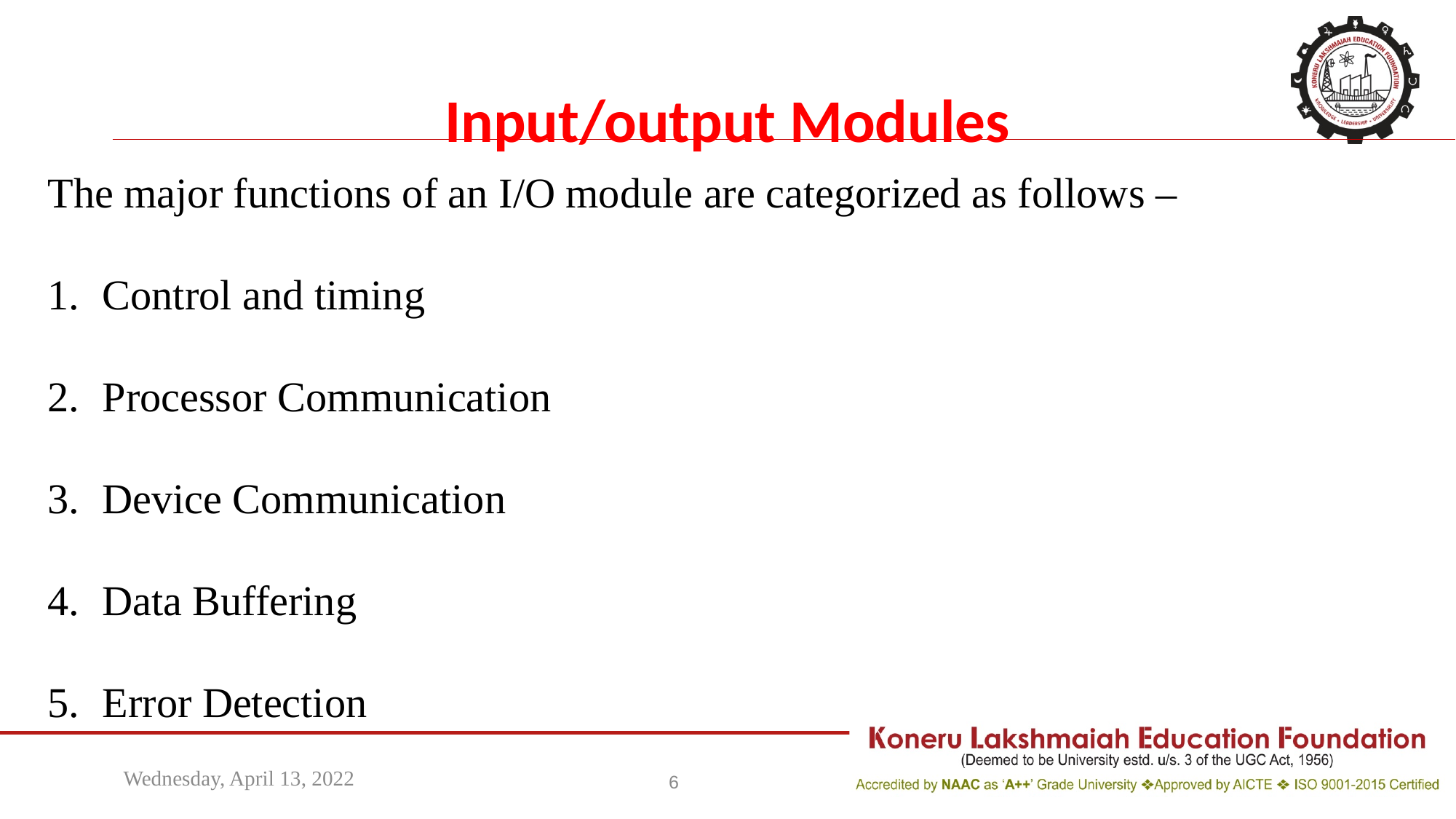

Input/output Modules
The major functions of an I/O module are categorized as follows –
Control and timing
Processor Communication
Device Communication
Data Buffering
Error Detection

Wednesday, April 13, 2022
6